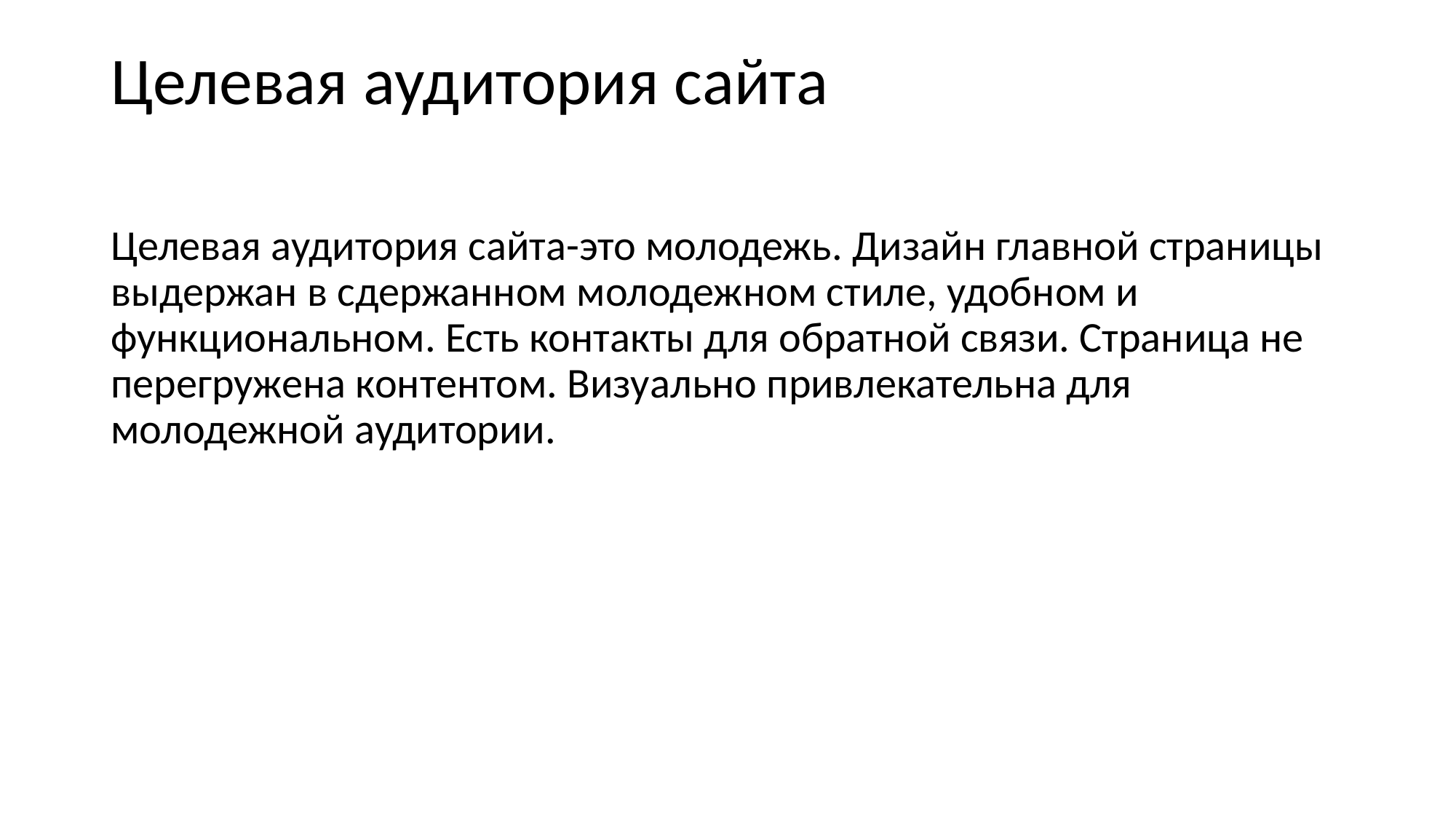

# Целевая аудитория сайта
Целевая аудитория сайта-это молодежь. Дизайн главной страницы выдержан в сдержанном молодежном стиле, удобном и функциональном. Есть контакты для обратной связи. Страница не перегружена контентом. Визуально привлекательна для молодежной аудитории.